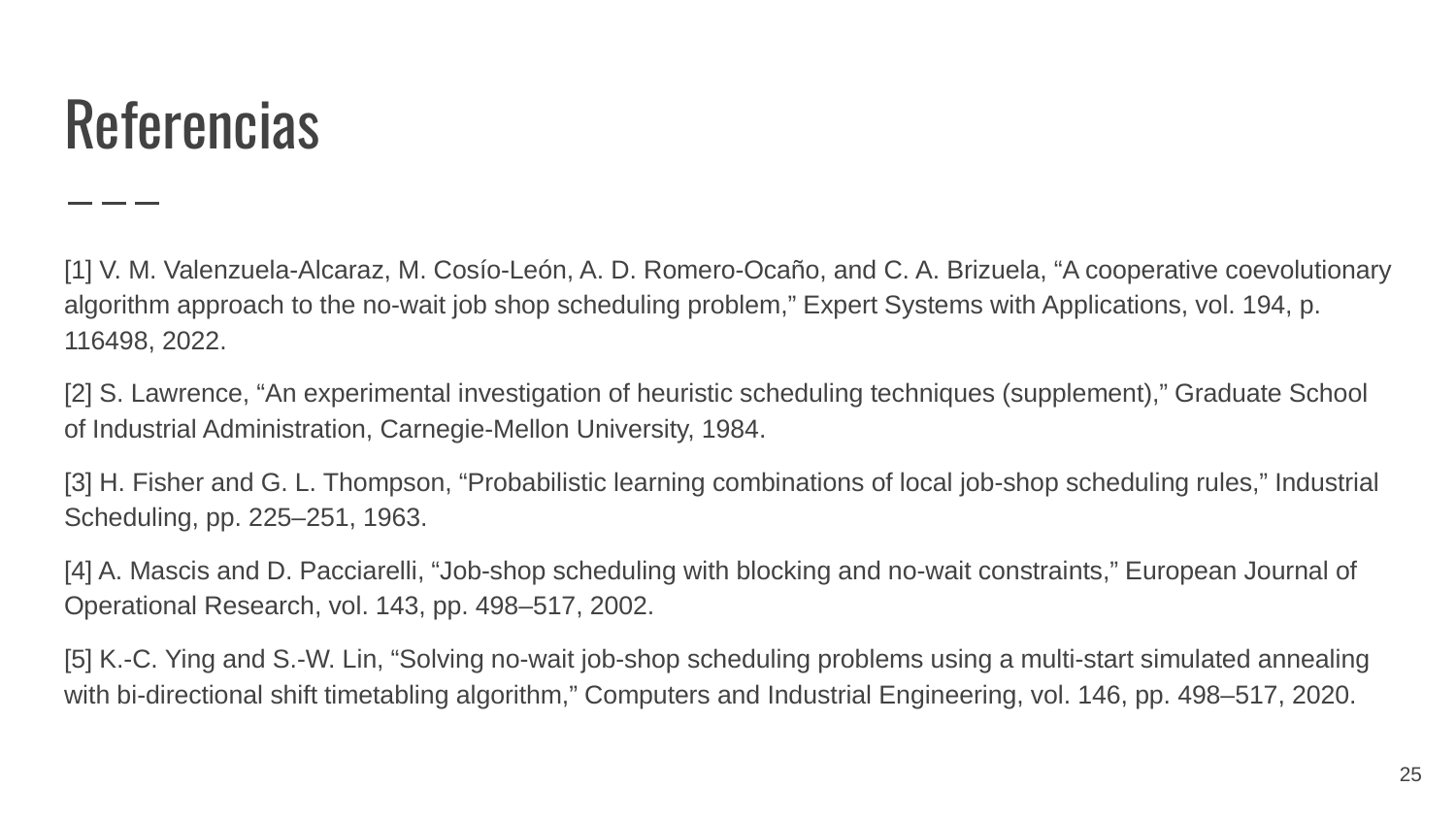

# Referencias
[1] V. M. Valenzuela-Alcaraz, M. Cosío-León, A. D. Romero-Ocaño, and C. A. Brizuela, “A cooperative coevolutionary algorithm approach to the no-wait job shop scheduling problem,” Expert Systems with Applications, vol. 194, p. 116498, 2022.
[2] S. Lawrence, “An experimental investigation of heuristic scheduling techniques (supplement),” Graduate School of Industrial Administration, Carnegie-Mellon University, 1984.
[3] H. Fisher and G. L. Thompson, “Probabilistic learning combinations of local job-shop scheduling rules,” Industrial Scheduling, pp. 225–251, 1963.
[4] A. Mascis and D. Pacciarelli, “Job-shop scheduling with blocking and no-wait constraints,” European Journal of Operational Research, vol. 143, pp. 498–517, 2002.
[5] K.-C. Ying and S.-W. Lin, “Solving no-wait job-shop scheduling problems using a multi-start simulated annealing with bi-directional shift timetabling algorithm,” Computers and Industrial Engineering, vol. 146, pp. 498–517, 2020.
25